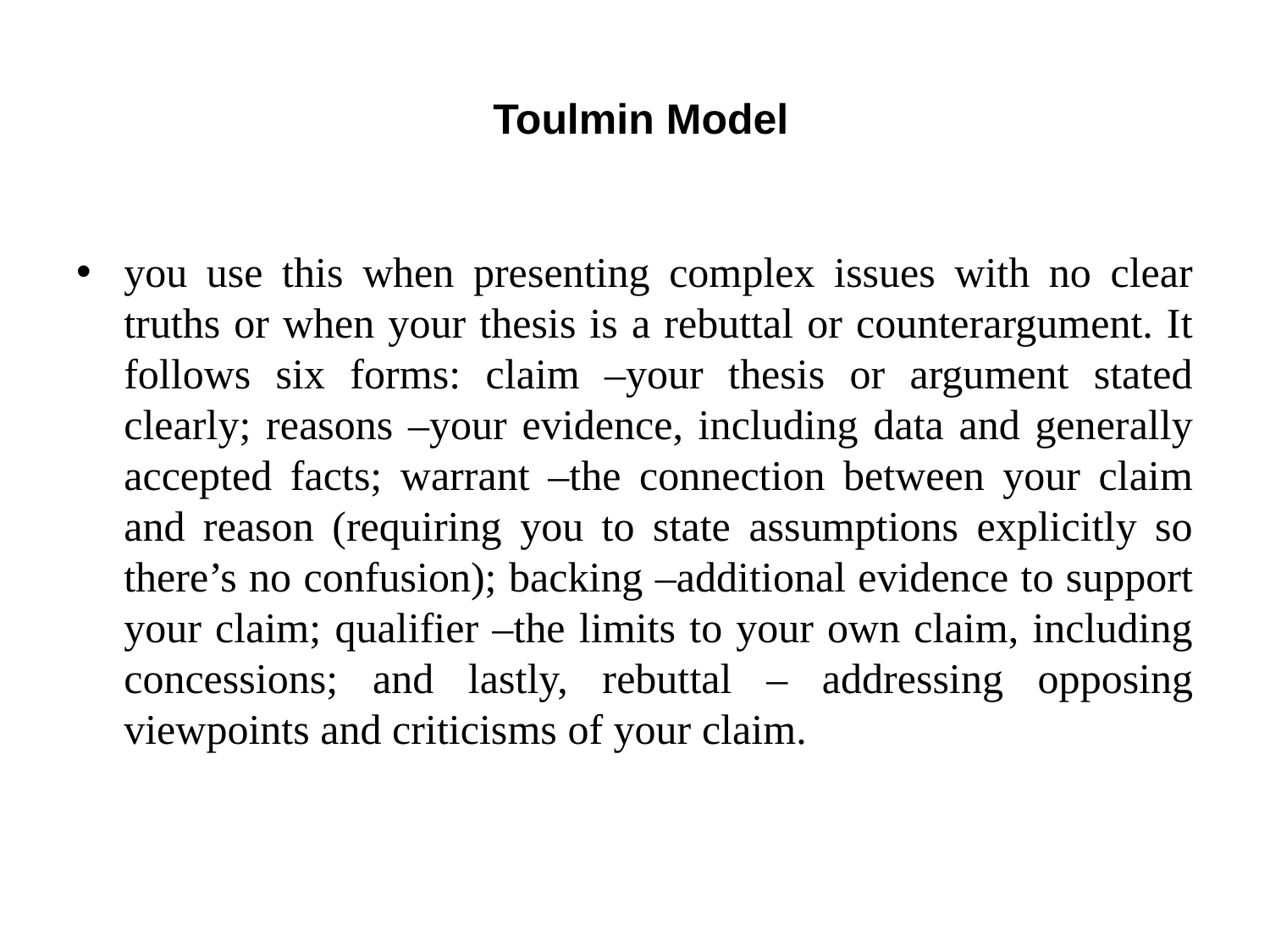

# Toulmin Model
you use this when presenting complex issues with no clear truths or when your thesis is a rebuttal or counterargument. It follows six forms: claim –your thesis or argument stated clearly; reasons –your evidence, including data and generally accepted facts; warrant –the connection between your claim and reason (requiring you to state assumptions explicitly so there’s no confusion); backing –additional evidence to support your claim; qualifier –the limits to your own claim, including concessions; and lastly, rebuttal – addressing opposing viewpoints and criticisms of your claim.